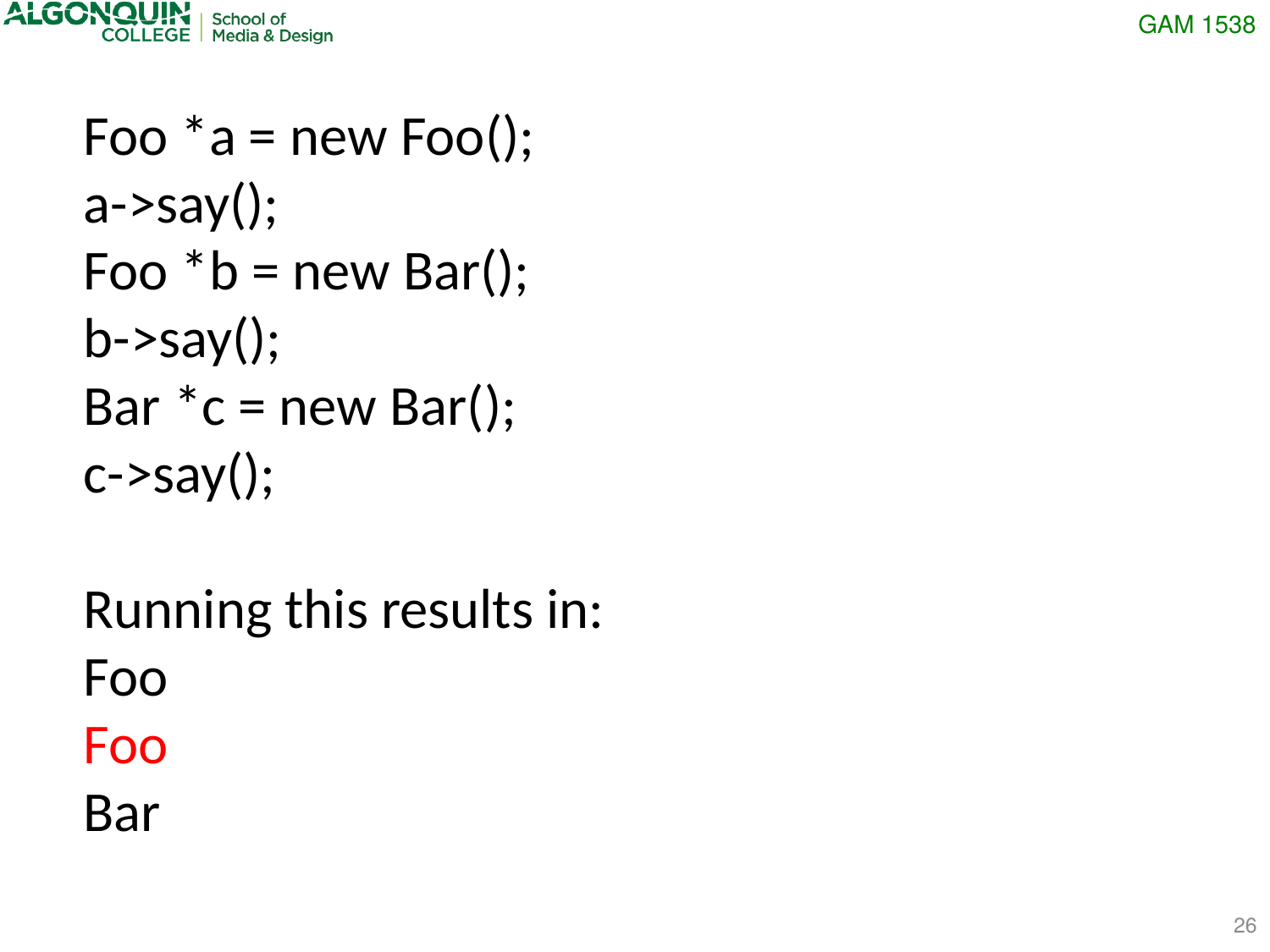

Foo *a = new Foo();
a->say();
Foo *b = new Bar();
b->say();
Bar *c = new Bar();
c->say();

Running this results in:
Foo
Foo
Bar
26